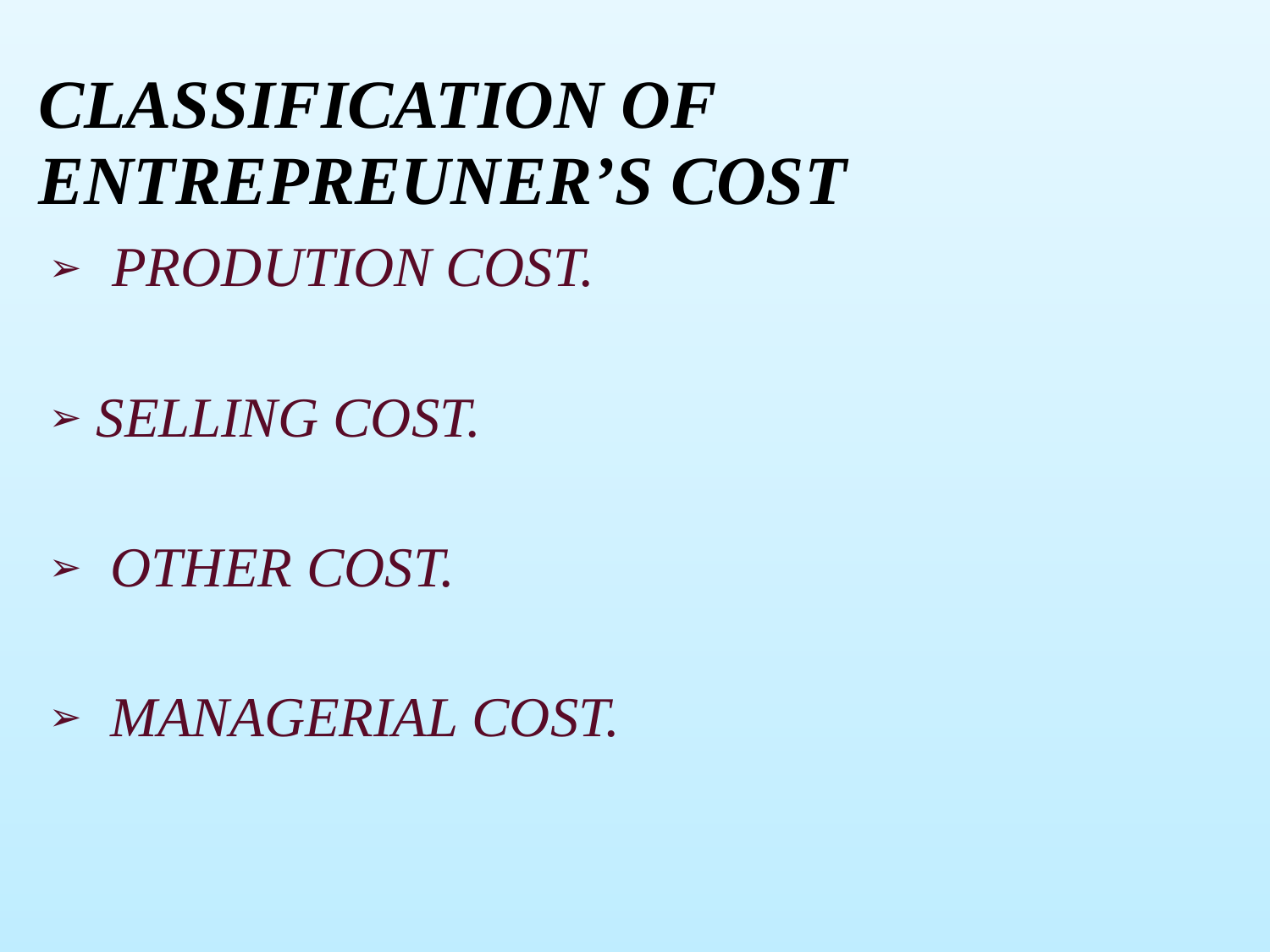

CLASSIFICATION OF ENTREPREUNER’S COST
 PRODUTION COST.

SELLING COST.

 OTHER COST.

 MANAGERIAL COST.